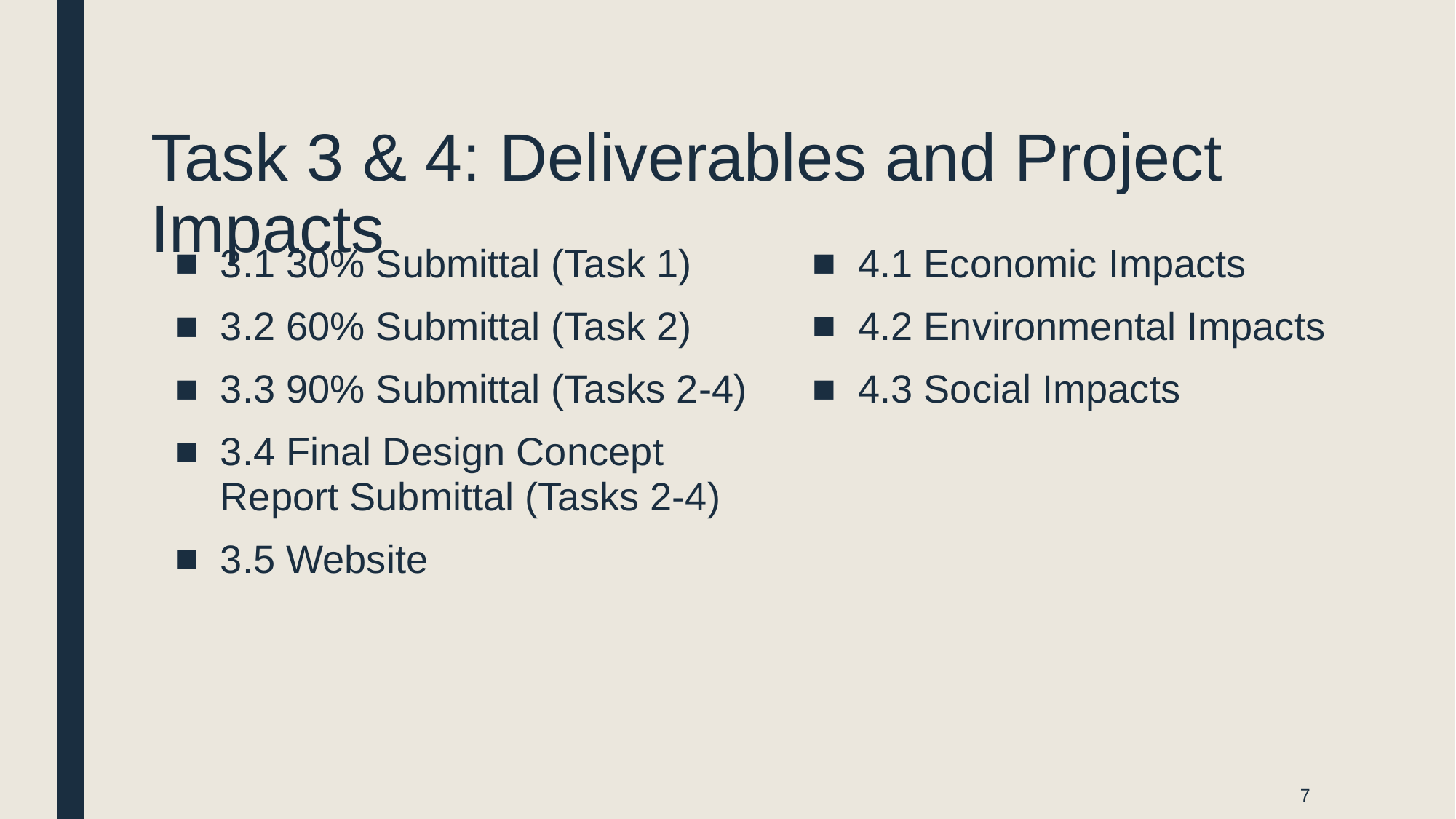

# Task 3 & 4: Deliverables and Project Impacts
3.1 30% Submittal (Task 1)
3.2 60% Submittal (Task 2)
3.3 90% Submittal (Tasks 2-4)
3.4 Final Design Concept Report Submittal (Tasks 2-4)
3.5 Website
4.1 Economic Impacts
4.2 Environmental Impacts
4.3 Social Impacts

7